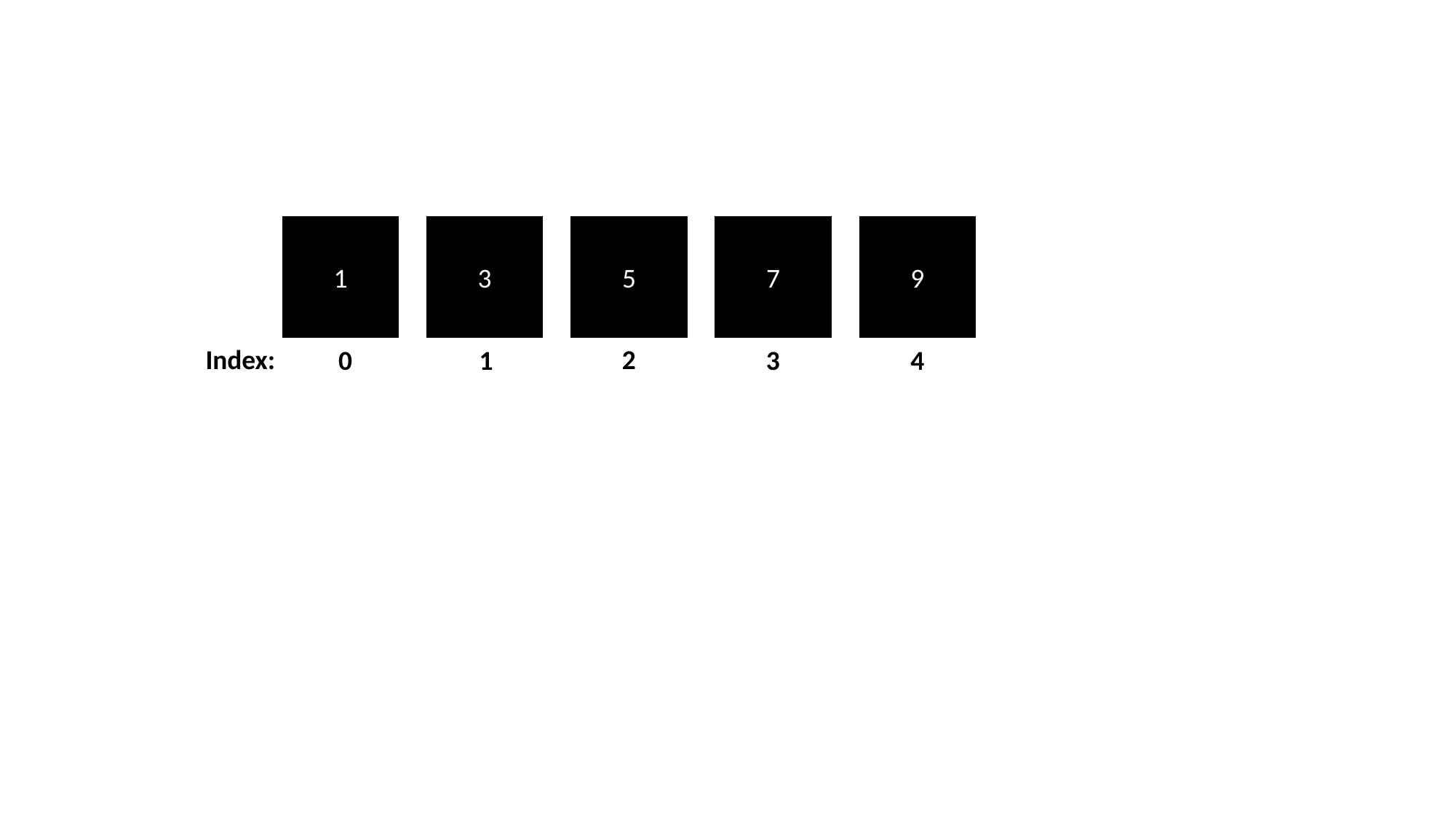

1
3
5
7
9
Index:
2
0
1
3
4